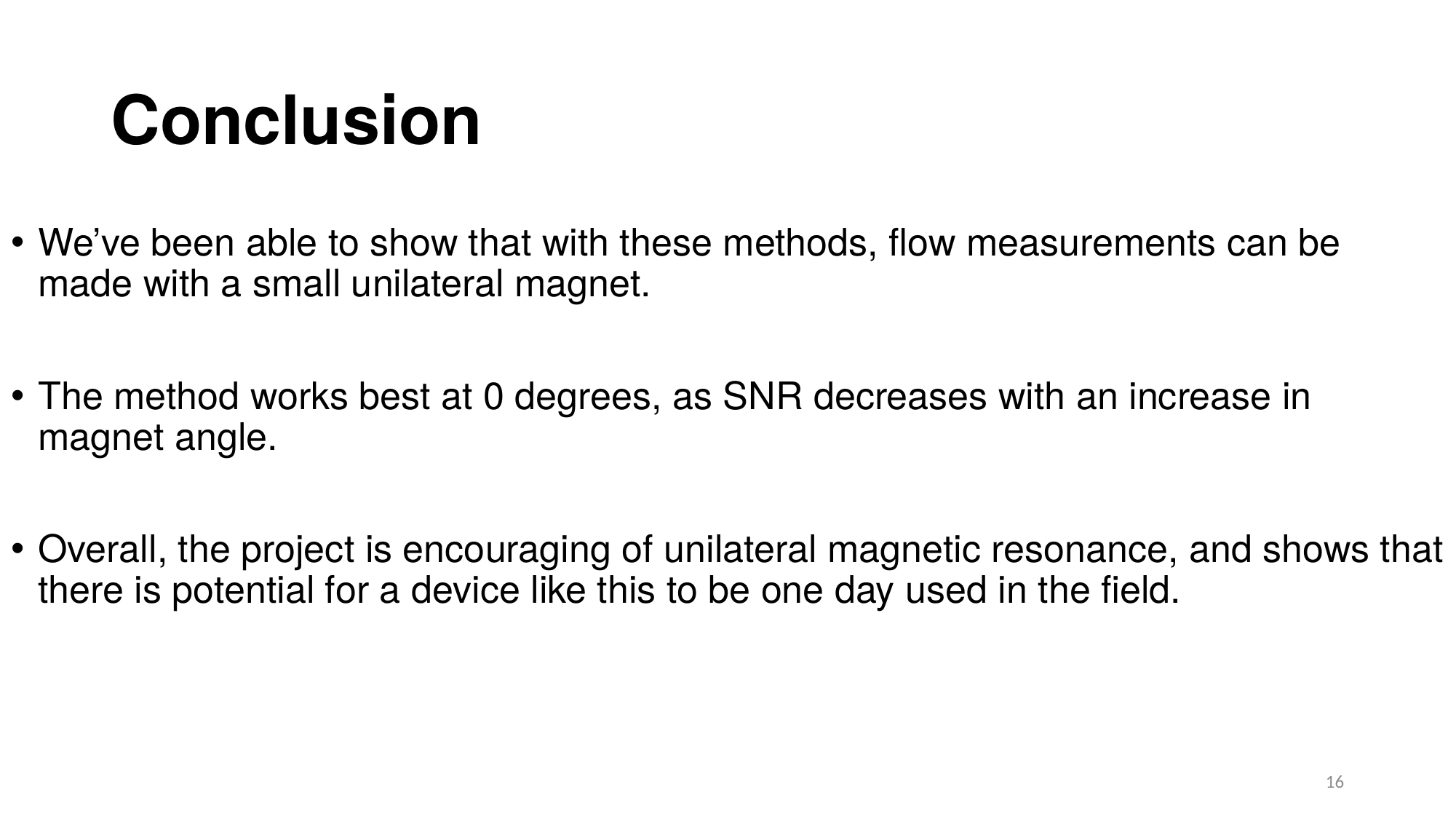

# Conclusion
We’ve been able to show that with these methods, flow measurements can be made with a small unilateral magnet.

The method works best at 0 degrees, as SNR decreases with an increase in magnet angle.

Overall, the project is encouraging of unilateral magnetic resonance, and shows that there is potential for a device like this to be one day used in the field.
16